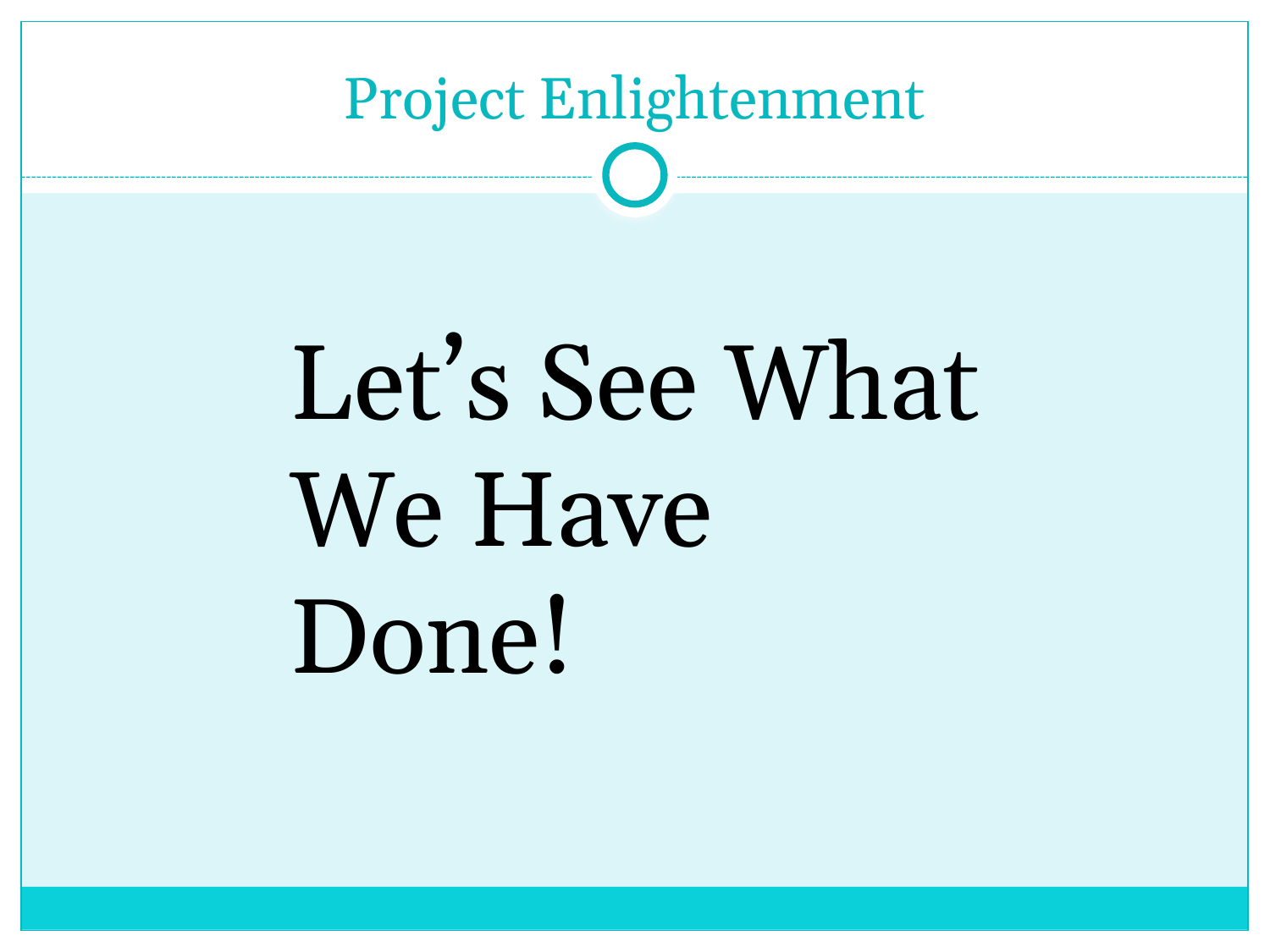

# Project Enlightenment
Let’s See What We Have Done!